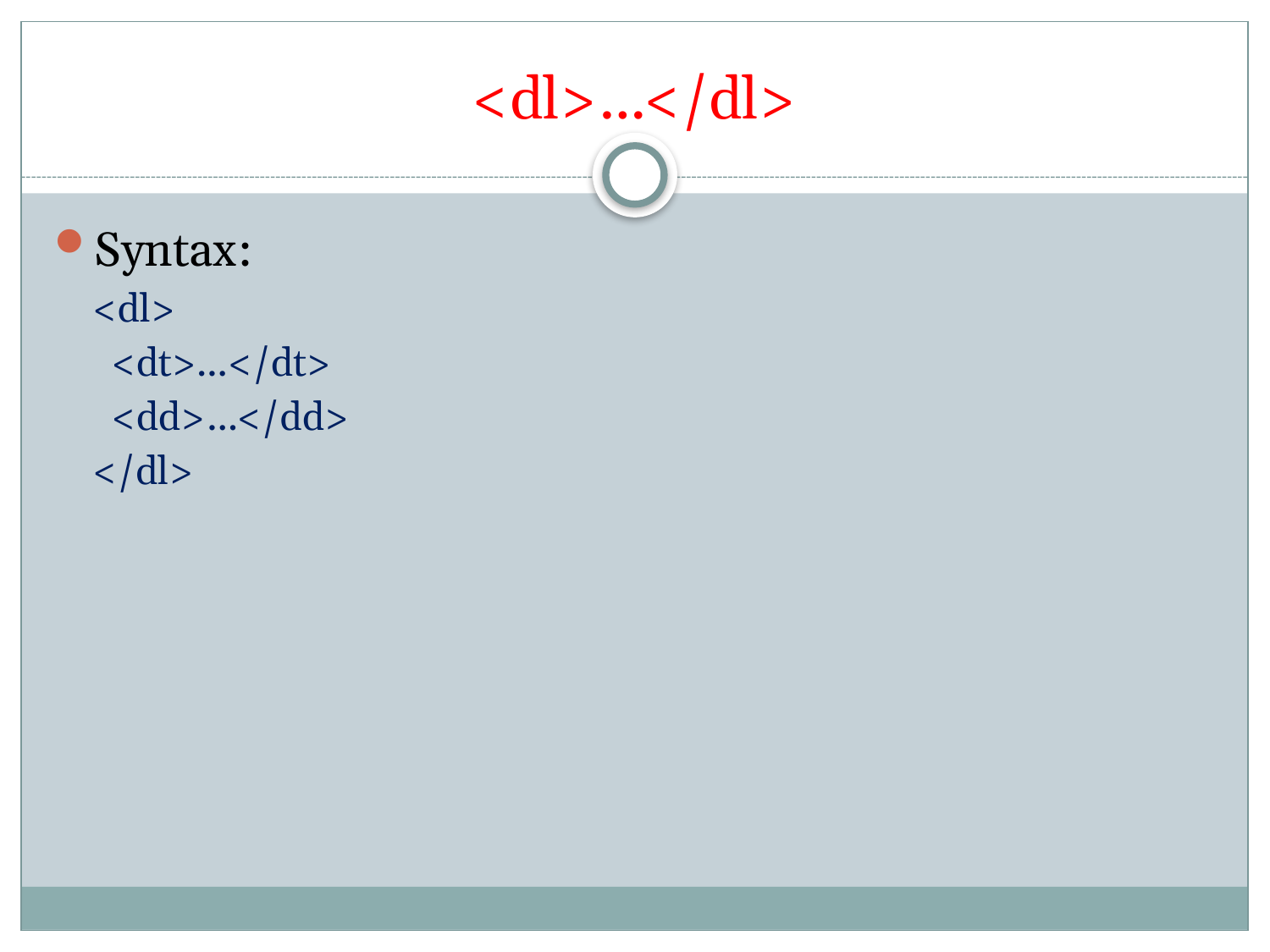

# <dl>…</dl>
Syntax:
<dl>
  <dt>...</dt>
  <dd>…</dd>
</dl>